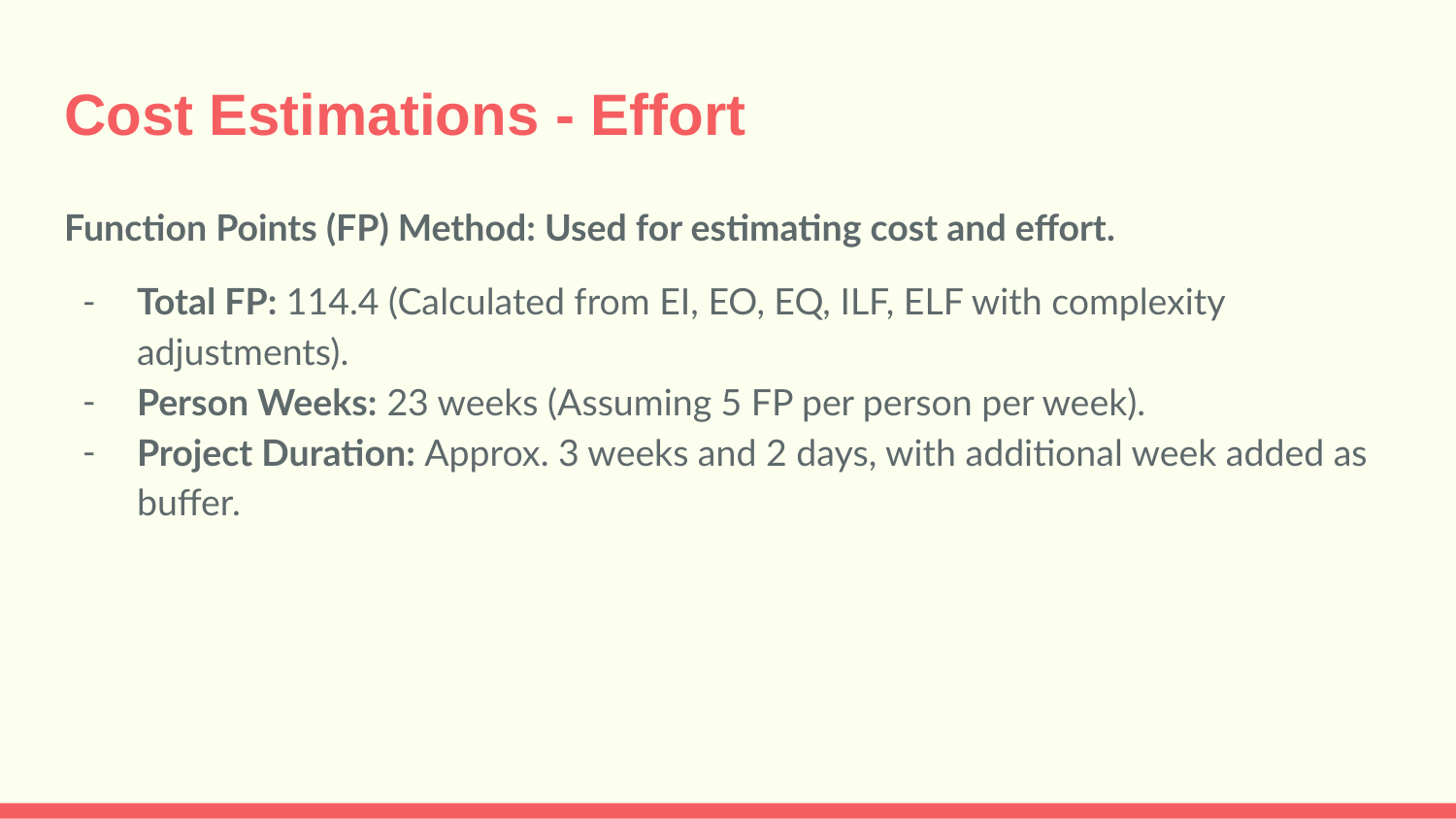

# Cost Estimations - Effort
Function Points (FP) Method: Used for estimating cost and effort.
Total FP: 114.4 (Calculated from EI, EO, EQ, ILF, ELF with complexity adjustments).
Person Weeks: 23 weeks (Assuming 5 FP per person per week).
Project Duration: Approx. 3 weeks and 2 days, with additional week added as buffer.